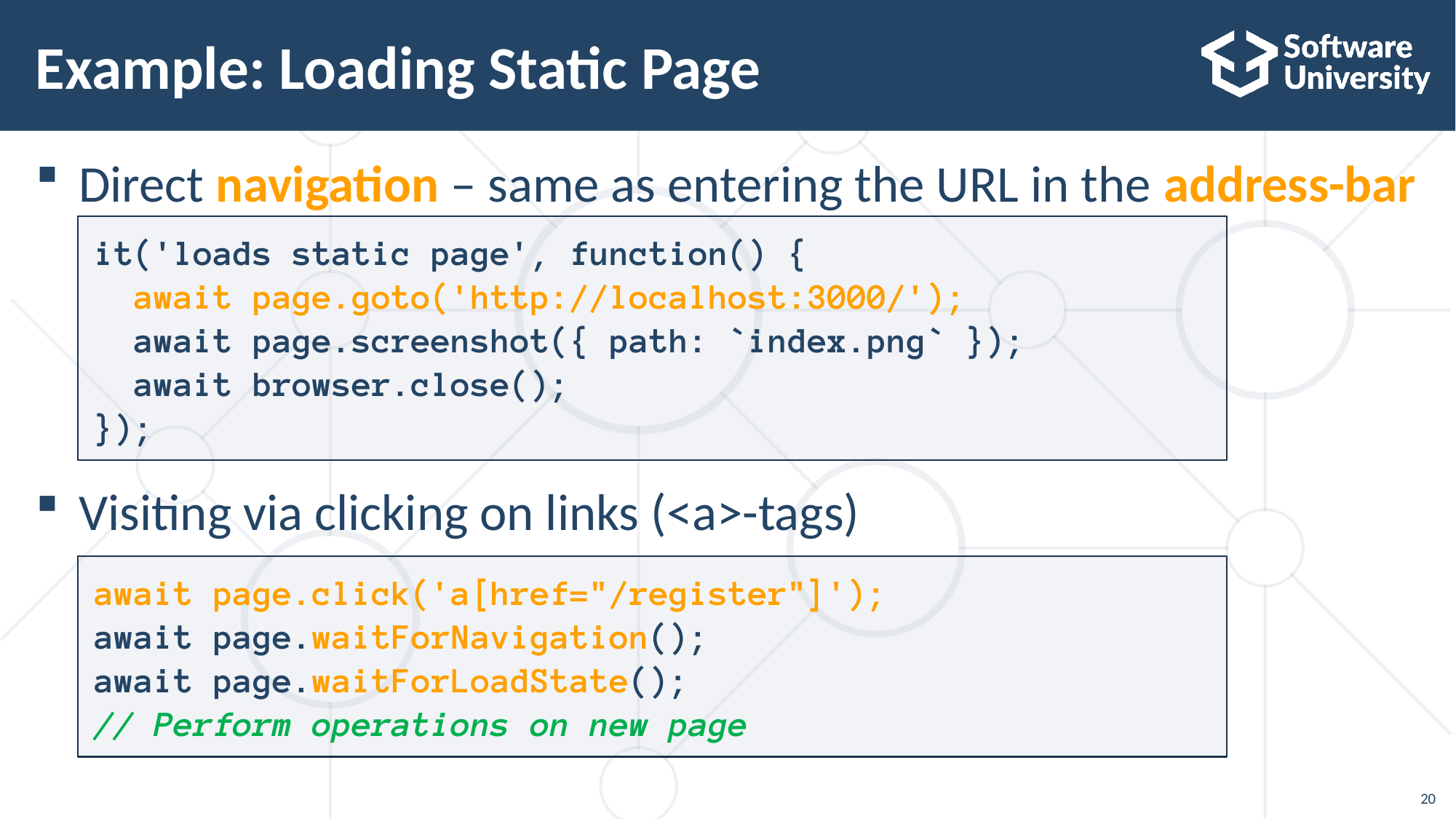

# Example: Loading Static Page
Direct navigation – same as entering the URL in the address-bar
Visiting via clicking on links (<a>-tags)
it('loads static page', function() {
  await page.goto('http://localhost:3000/');
  await page.screenshot({ path: `index.png` });
  await browser.close();
});
await page.click('a[href="/register"]');
await page.waitForNavigation();
await page.waitForLoadState();
// Perform operations on new page
20